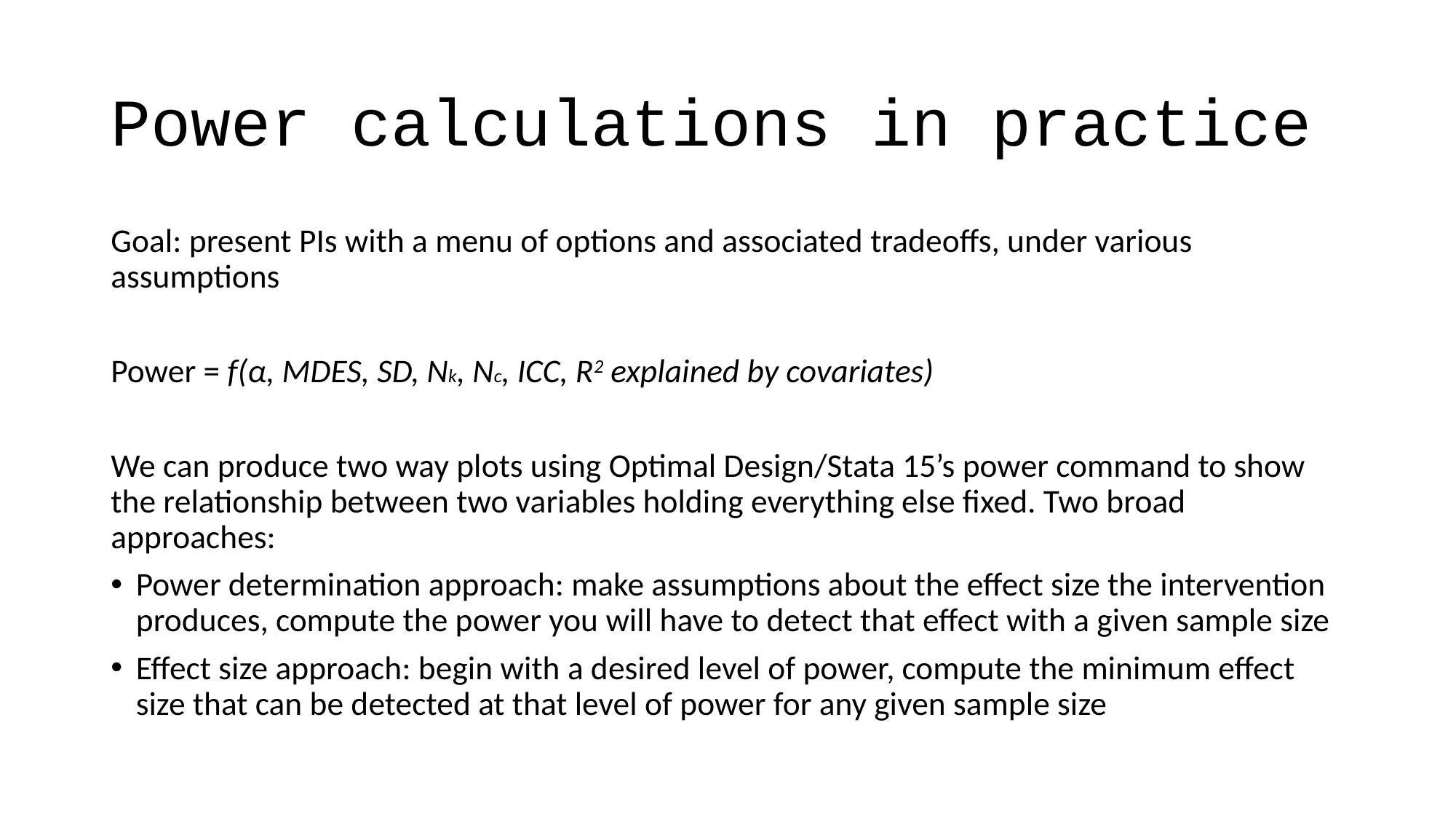

Power calculations in practice
Goal: present PIs with a menu of options and associated tradeoffs, under various assumptions

Power = f(α, MDES, SD, Nk, Nc, ICC, R2 explained by covariates)

We can produce two way plots using Optimal Design/Stata 15’s power command to show the relationship between two variables holding everything else fixed. Two broad approaches:
Power determination approach: make assumptions about the effect size the intervention produces, compute the power you will have to detect that effect with a given sample size
Effect size approach: begin with a desired level of power, compute the minimum effect size that can be detected at that level of power for any given sample size